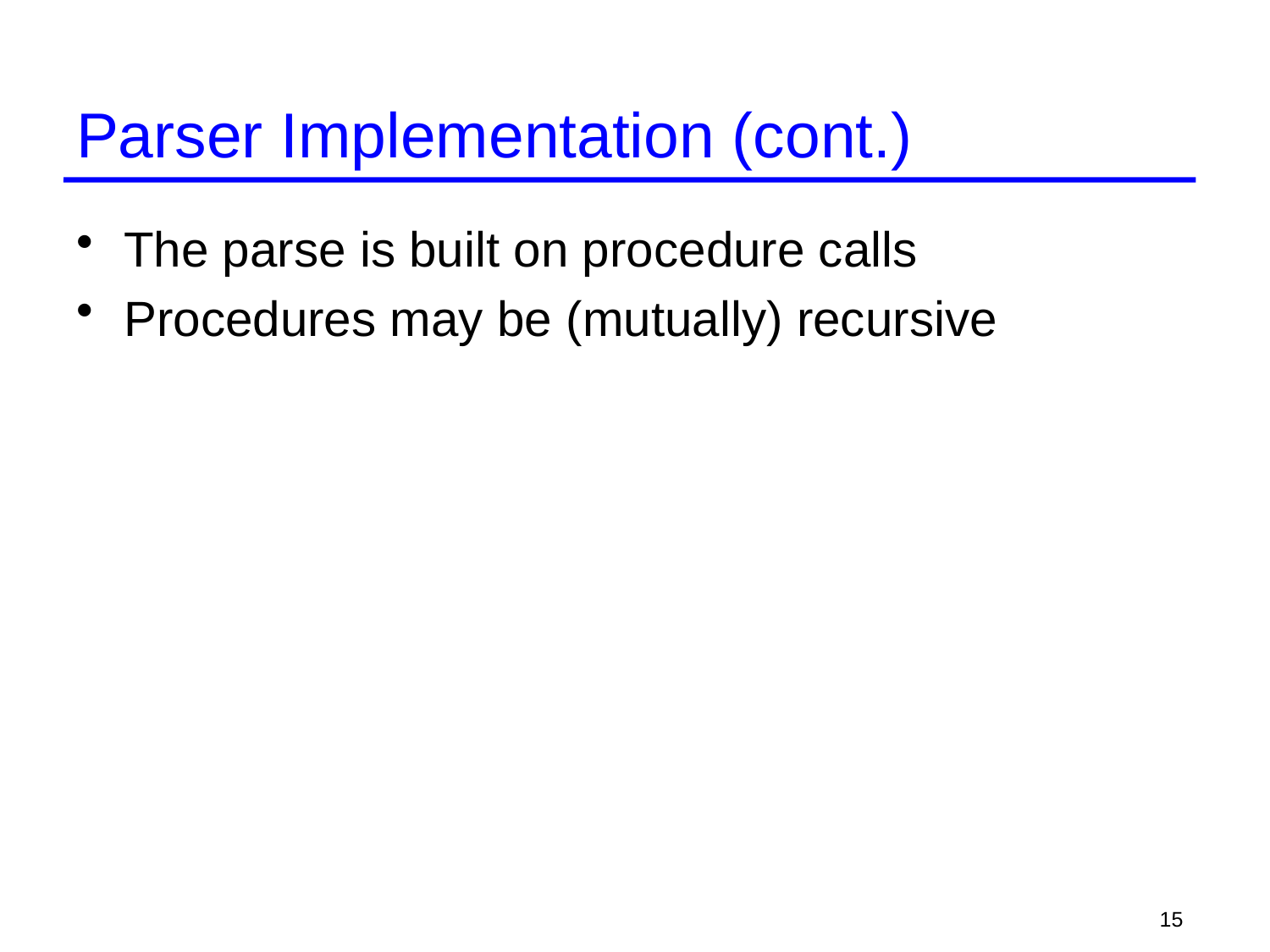

# Parser Implementation (cont.)
The parse is built on procedure calls
Procedures may be (mutually) recursive
15